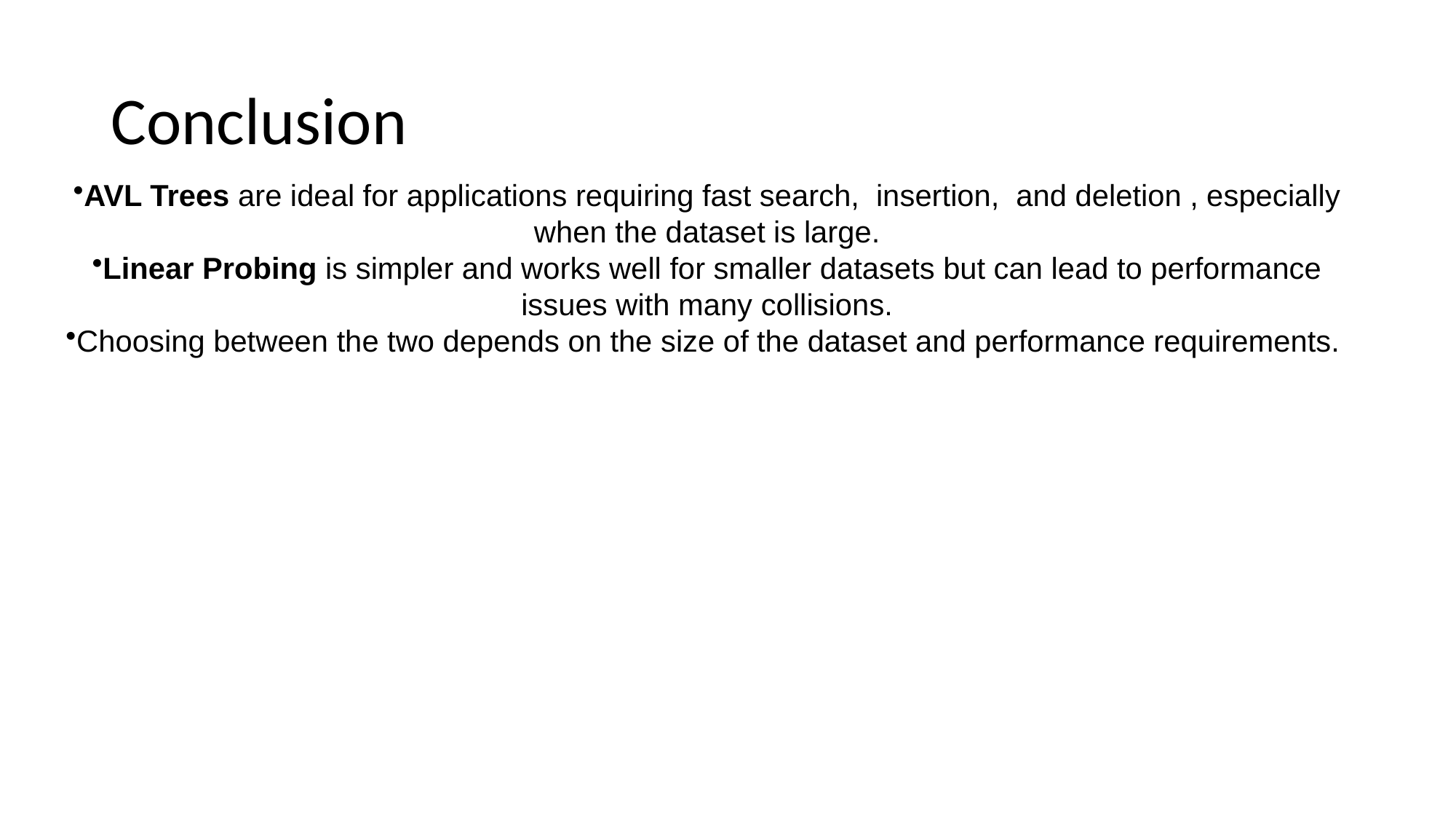

# Conclusion
AVL Trees are ideal for applications requiring fast search,  insertion,  and deletion , especially when the dataset is large.
Linear Probing is simpler and works well for smaller datasets but can lead to performance issues with many collisions.
Choosing between the two depends on the size of the dataset and performance requirements.